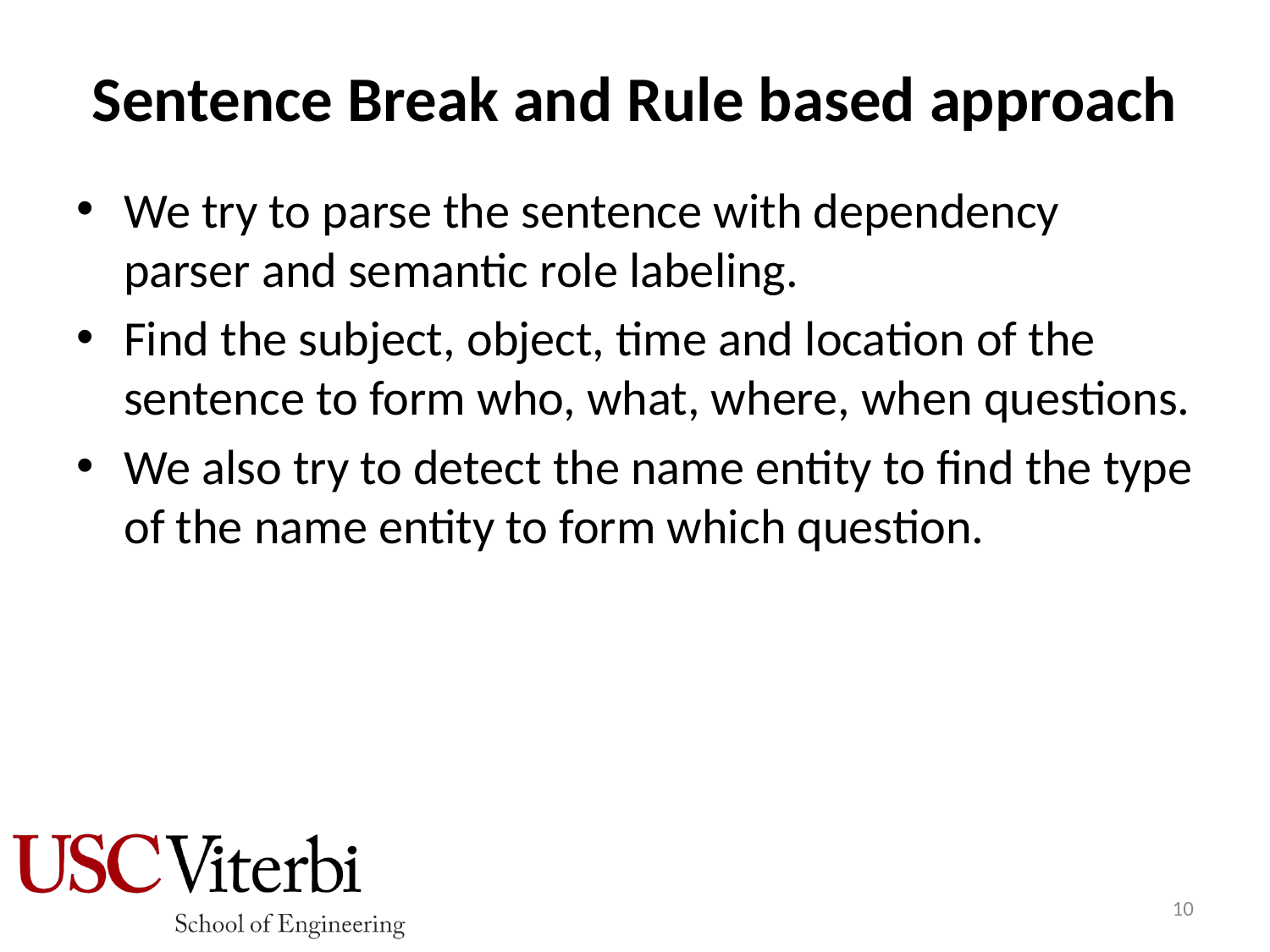

# Sentence Break and Rule based approach
We try to parse the sentence with dependency parser and semantic role labeling.
Find the subject, object, time and location of the sentence to form who, what, where, when questions.
We also try to detect the name entity to find the type of the name entity to form which question.

10